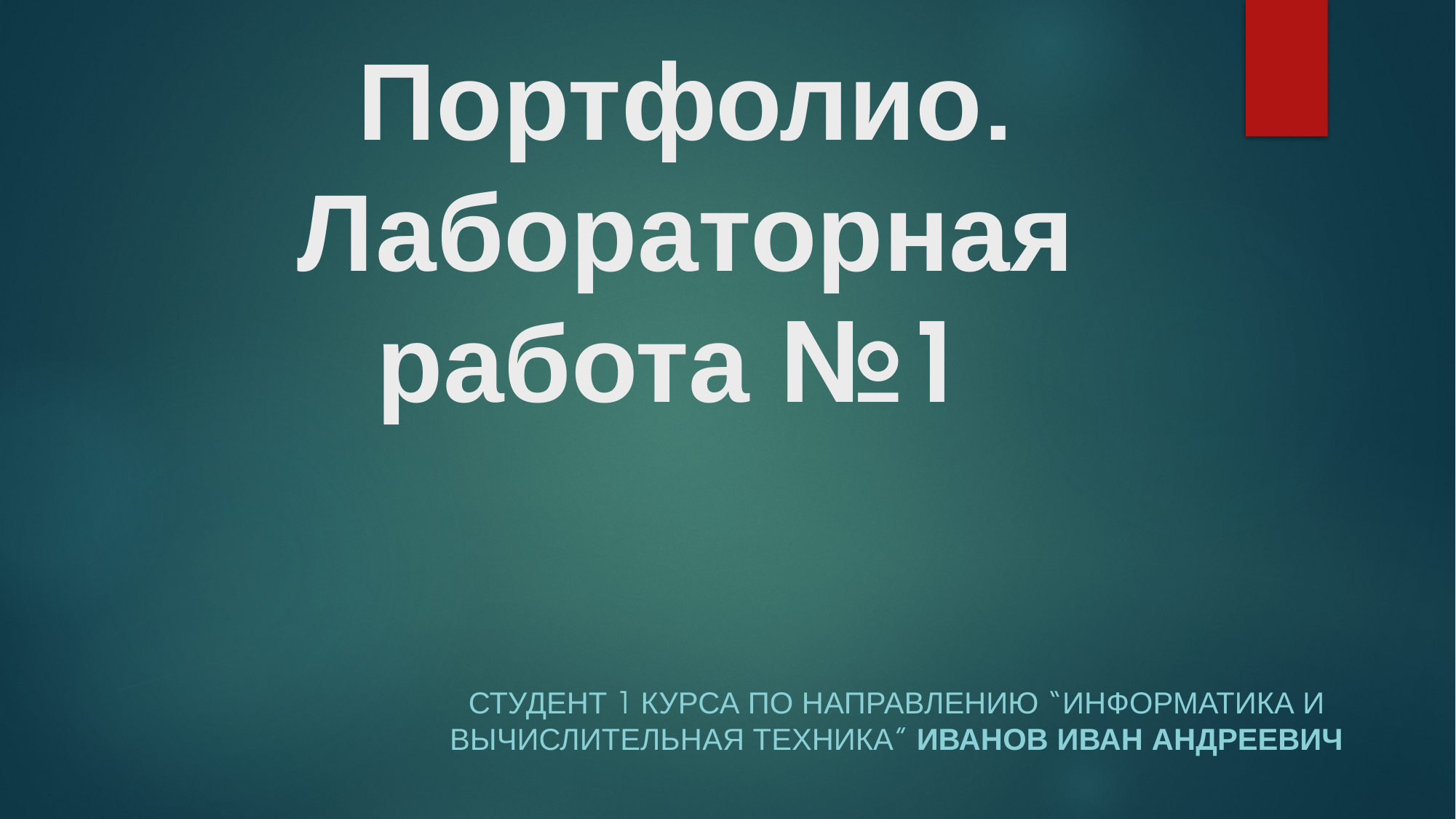

# Портфолио. Лабораторная работа №1
Студент 1 курса по направлению “Информатика и вычислительная техника” Иванов Иван Андреевич